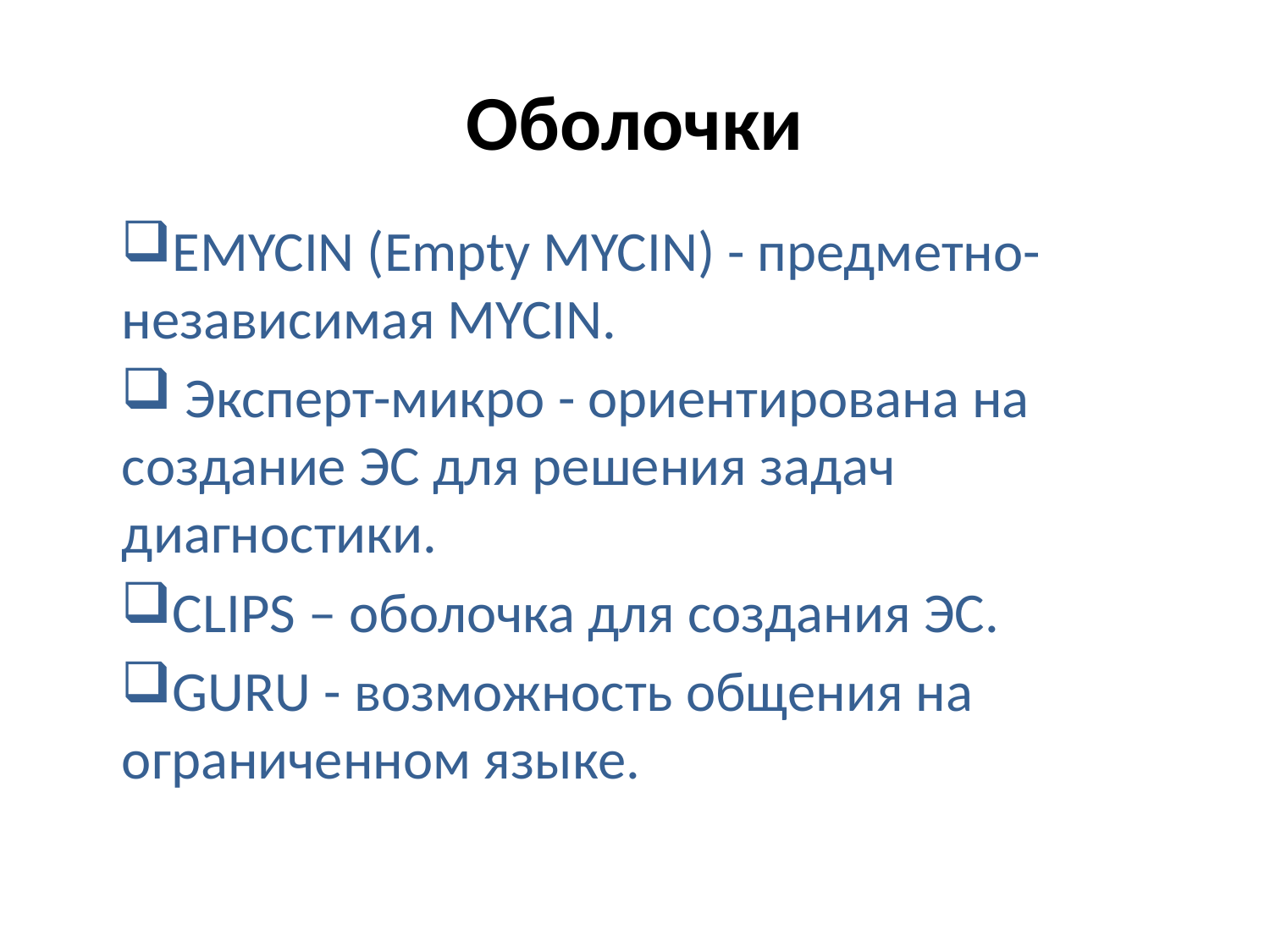

# Оболочки
EMYCIN (Empty MYCIN) - предметно-	независимая MYCIN.
 Эксперт-микро - ориентирована на 	создание ЭС для решения задач 	диагностики.
CLIPS – оболочка для создания ЭС.
GURU - возможность общения на 	ограниченном языке.